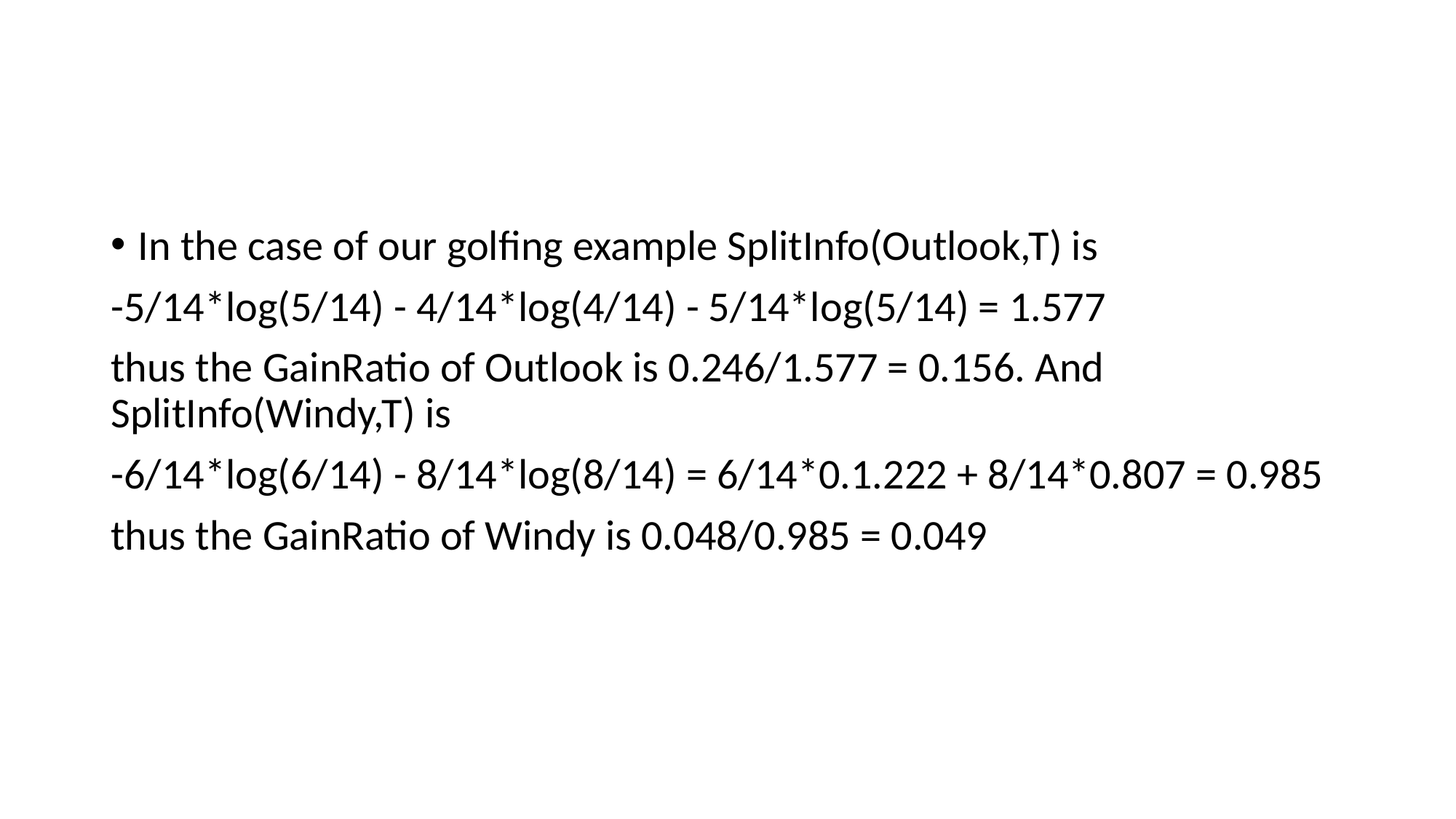

#
In the case of our golfing example SplitInfo(Outlook,T) is
-5/14*log(5/14) - 4/14*log(4/14) - 5/14*log(5/14) = 1.577
thus the GainRatio of Outlook is 0.246/1.577 = 0.156. And SplitInfo(Windy,T) is
-6/14*log(6/14) - 8/14*log(8/14) = 6/14*0.1.222 + 8/14*0.807 = 0.985
thus the GainRatio of Windy is 0.048/0.985 = 0.049